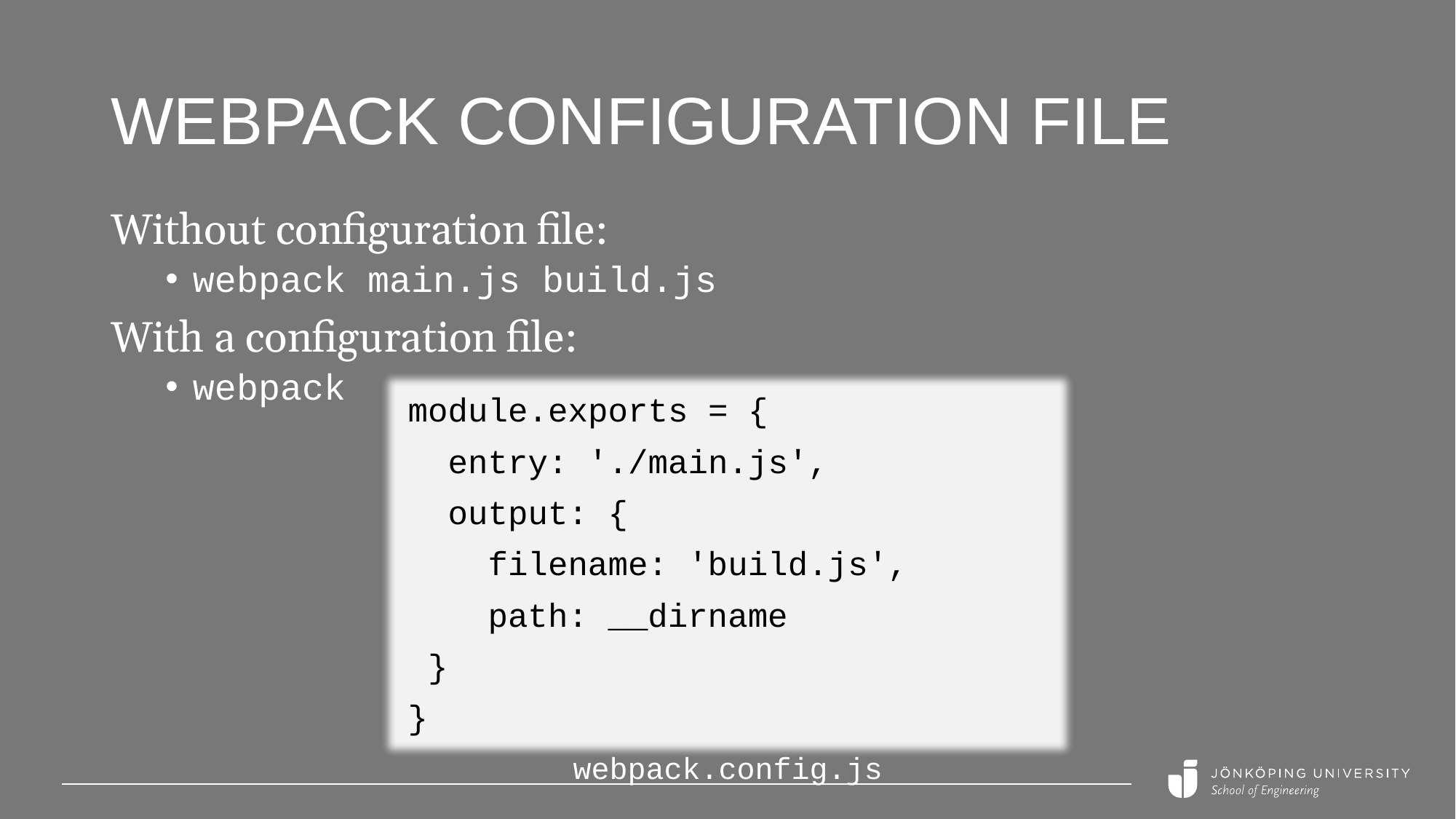

# Webpack configuration file
Without configuration file:
webpack main.js build.js
With a configuration file:
webpack
module.exports = {
  entry: './main.js',
  output: {
    filename: 'build.js',
    path: __dirname
 }
}
webpack.config.js